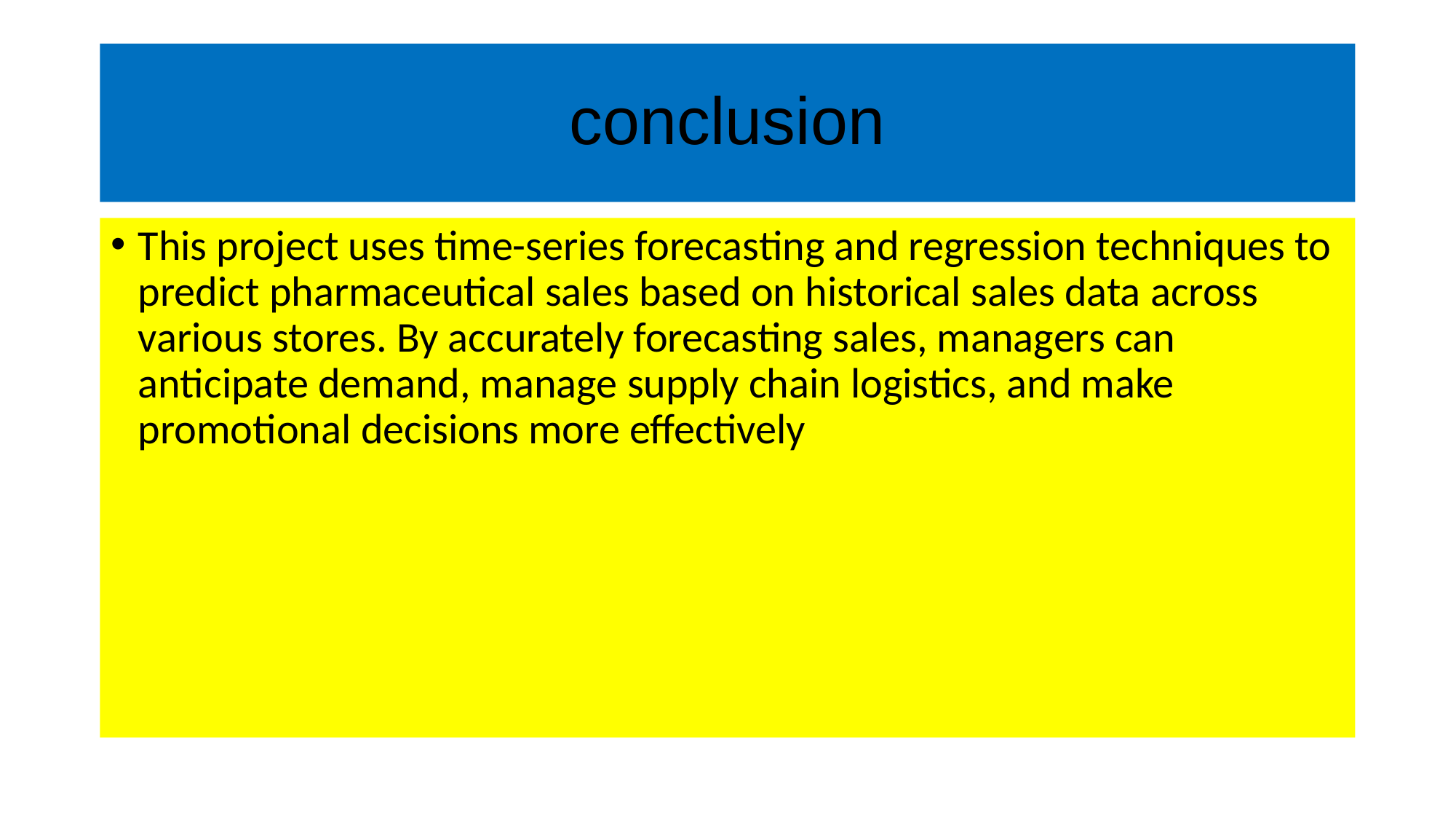

# conclusion
This project uses time-series forecasting and regression techniques to predict pharmaceutical sales based on historical sales data across various stores. By accurately forecasting sales, managers can anticipate demand, manage supply chain logistics, and make promotional decisions more effectively